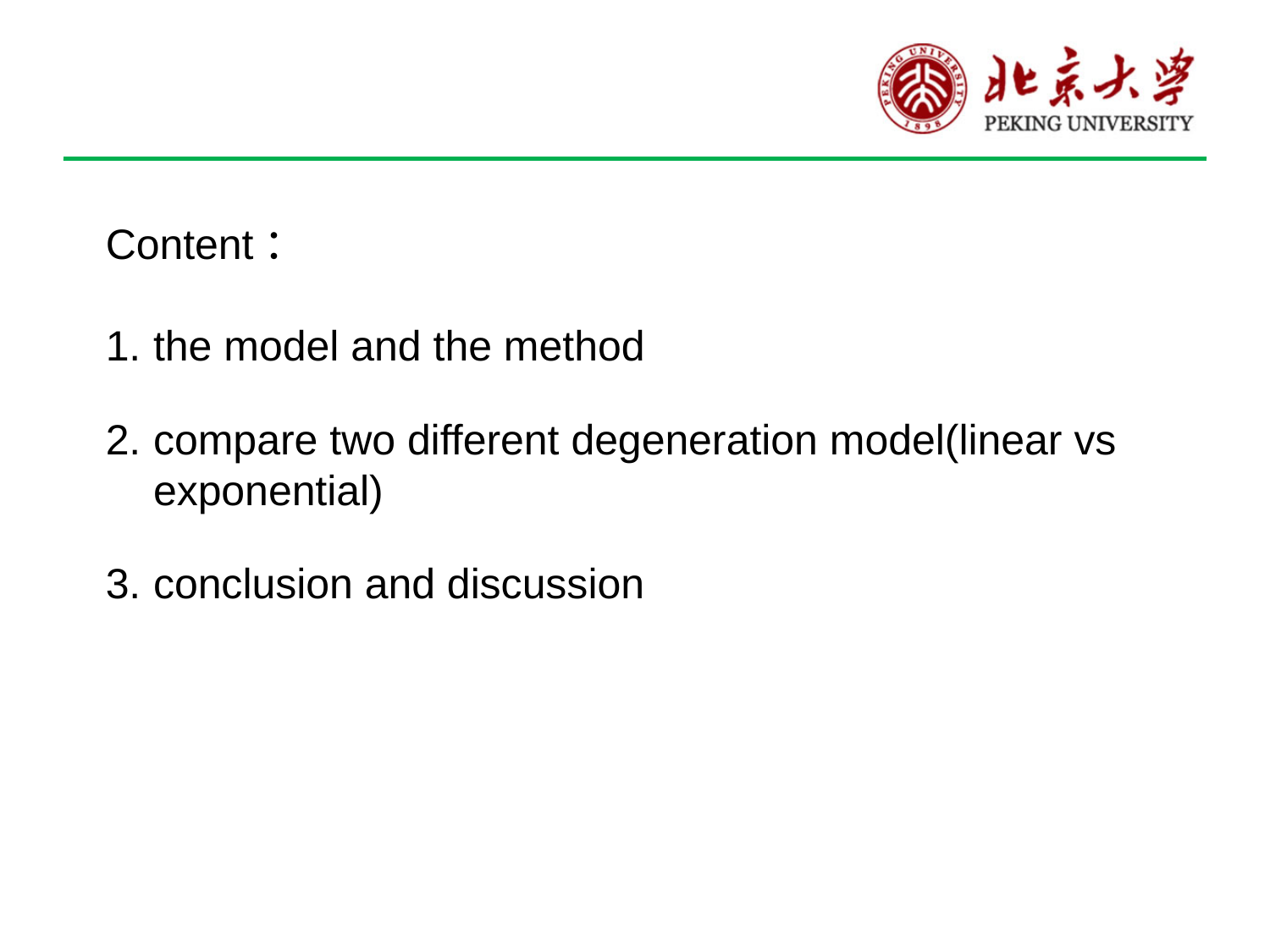

Content：

the model and the method

compare two different degeneration model(linear vs exponential)

conclusion and discussion